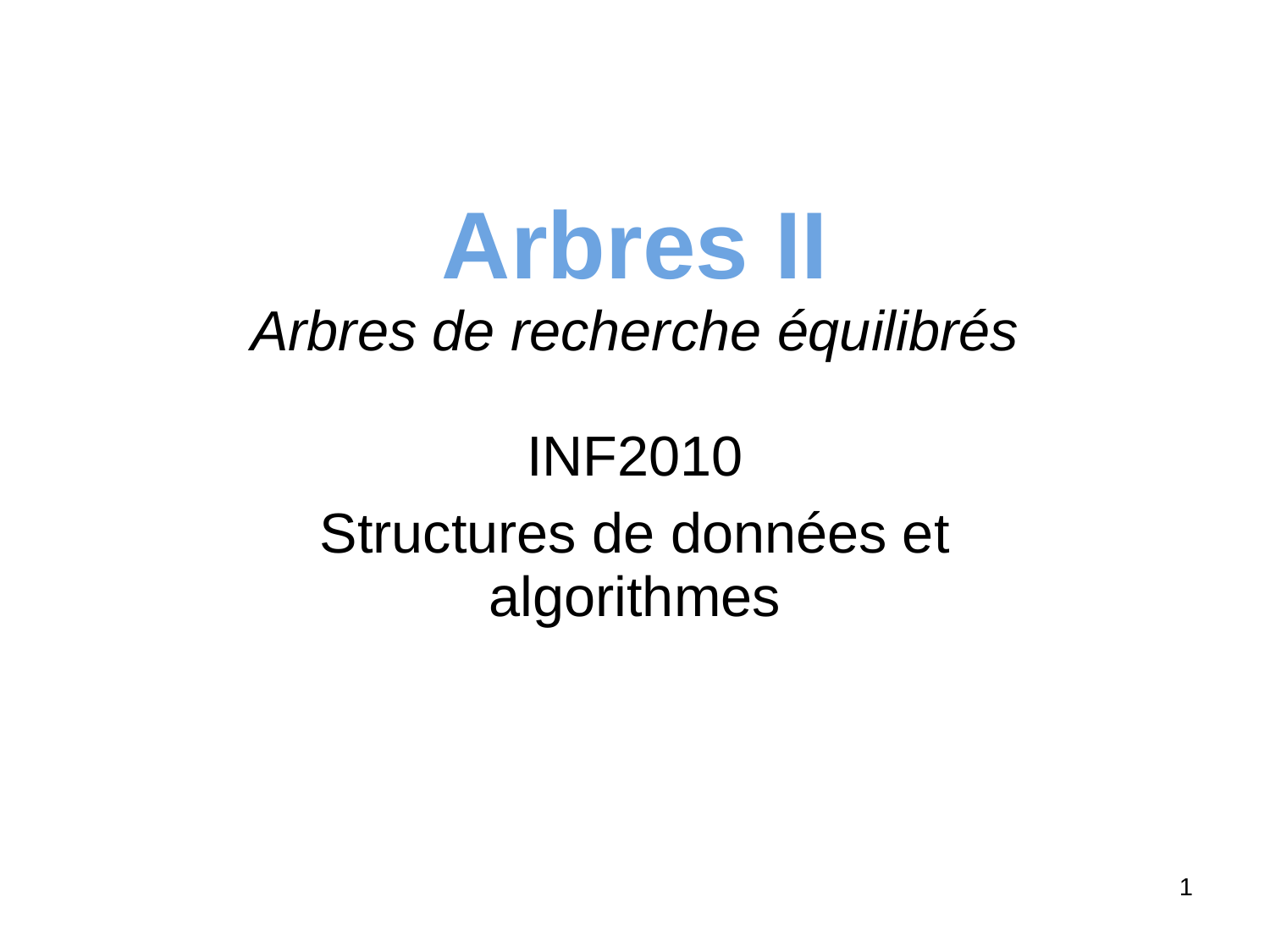

# Arbres II Arbres de recherche équilibrés
INF2010
Structures de données et algorithmes
1